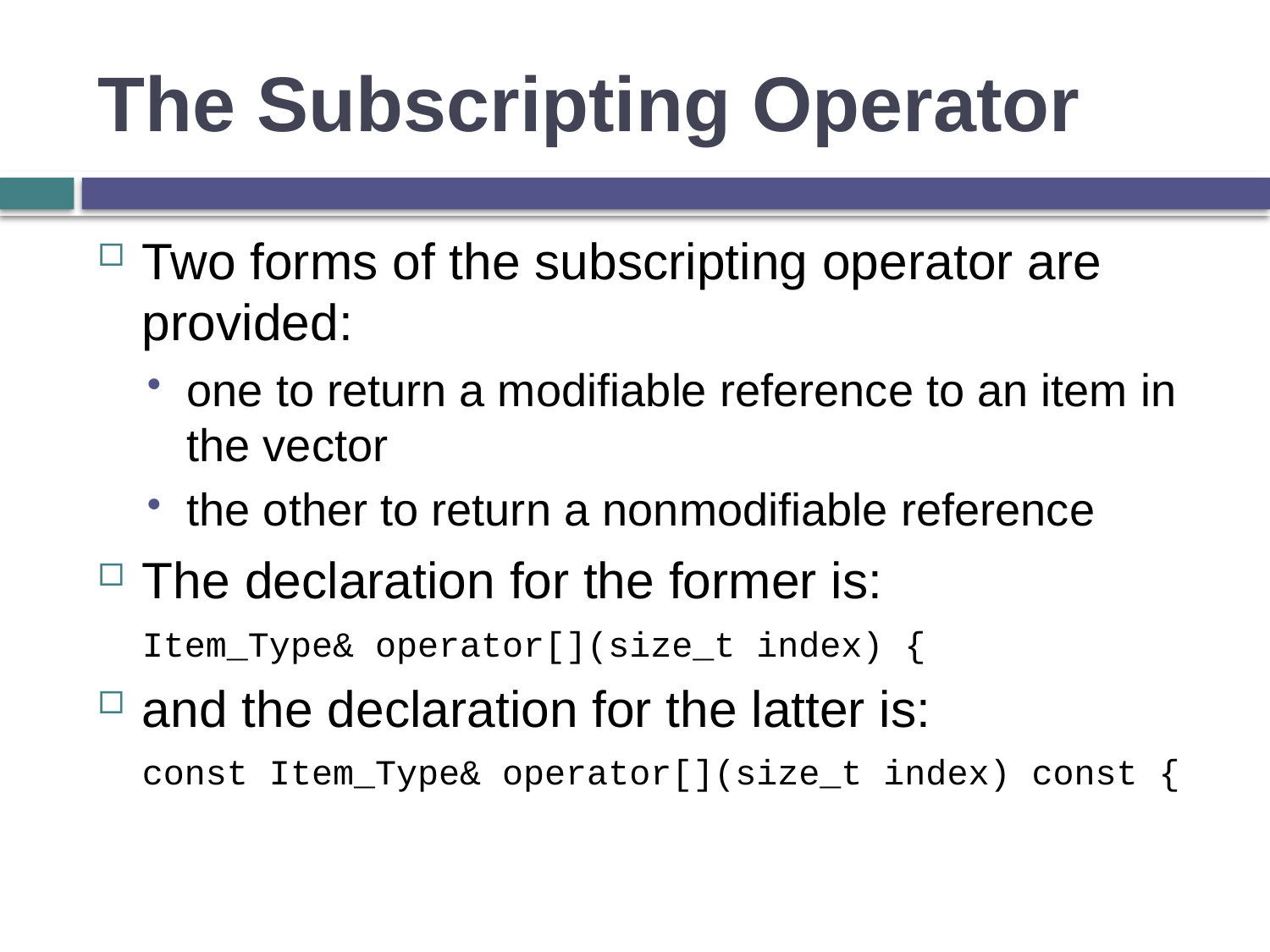

# The Subscripting Operator
Two forms of the subscripting operator are provided:
one to return a modifiable reference to an item in the vector
the other to return a nonmodifiable reference
The declaration for the former is:
	Item_Type& operator[](size_t index) {
and the declaration for the latter is:
	const Item_Type& operator[](size_t index) const {